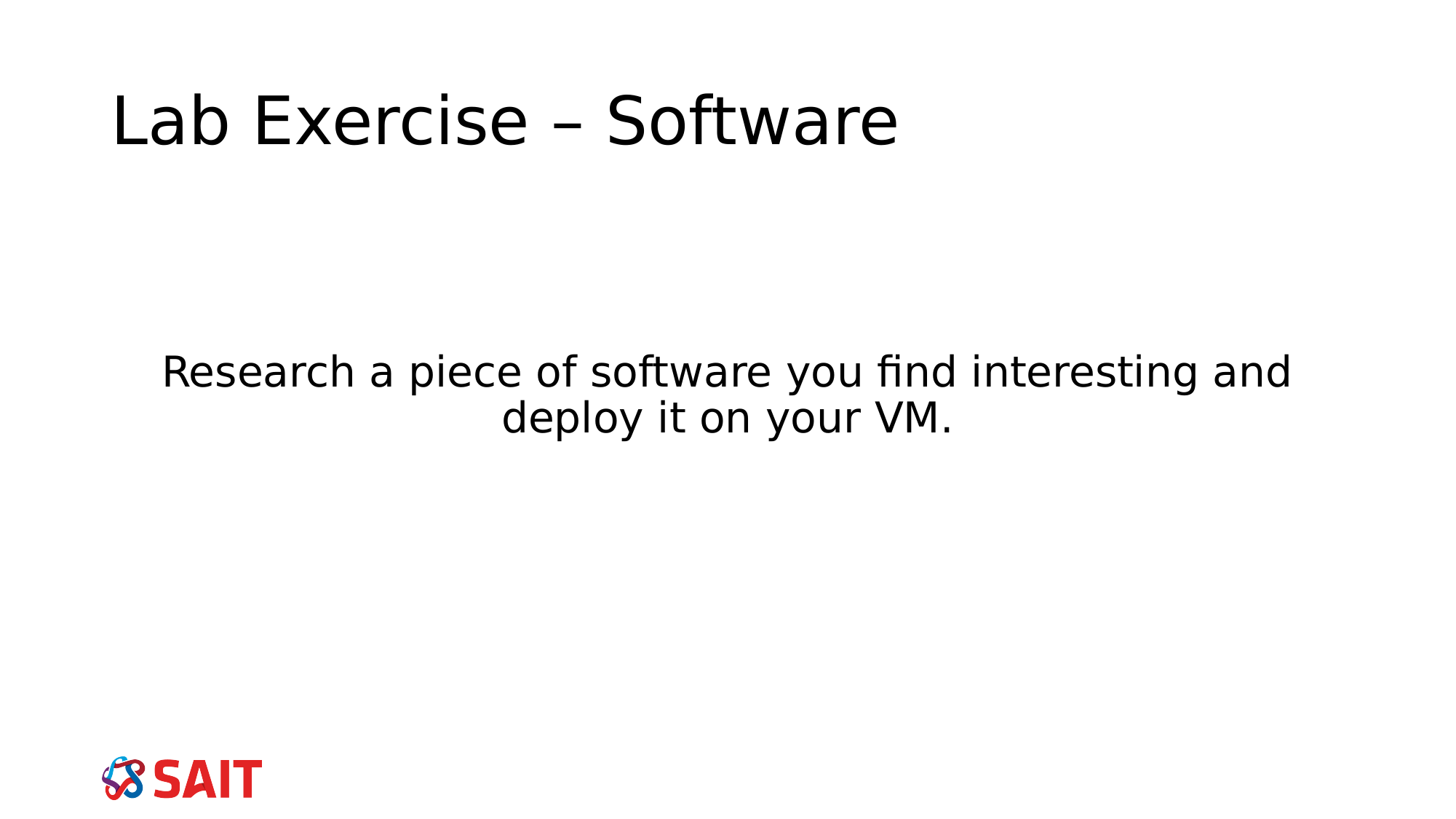

# Lab Exercise – Software

Research a piece of software you find interesting and deploy it on your VM.